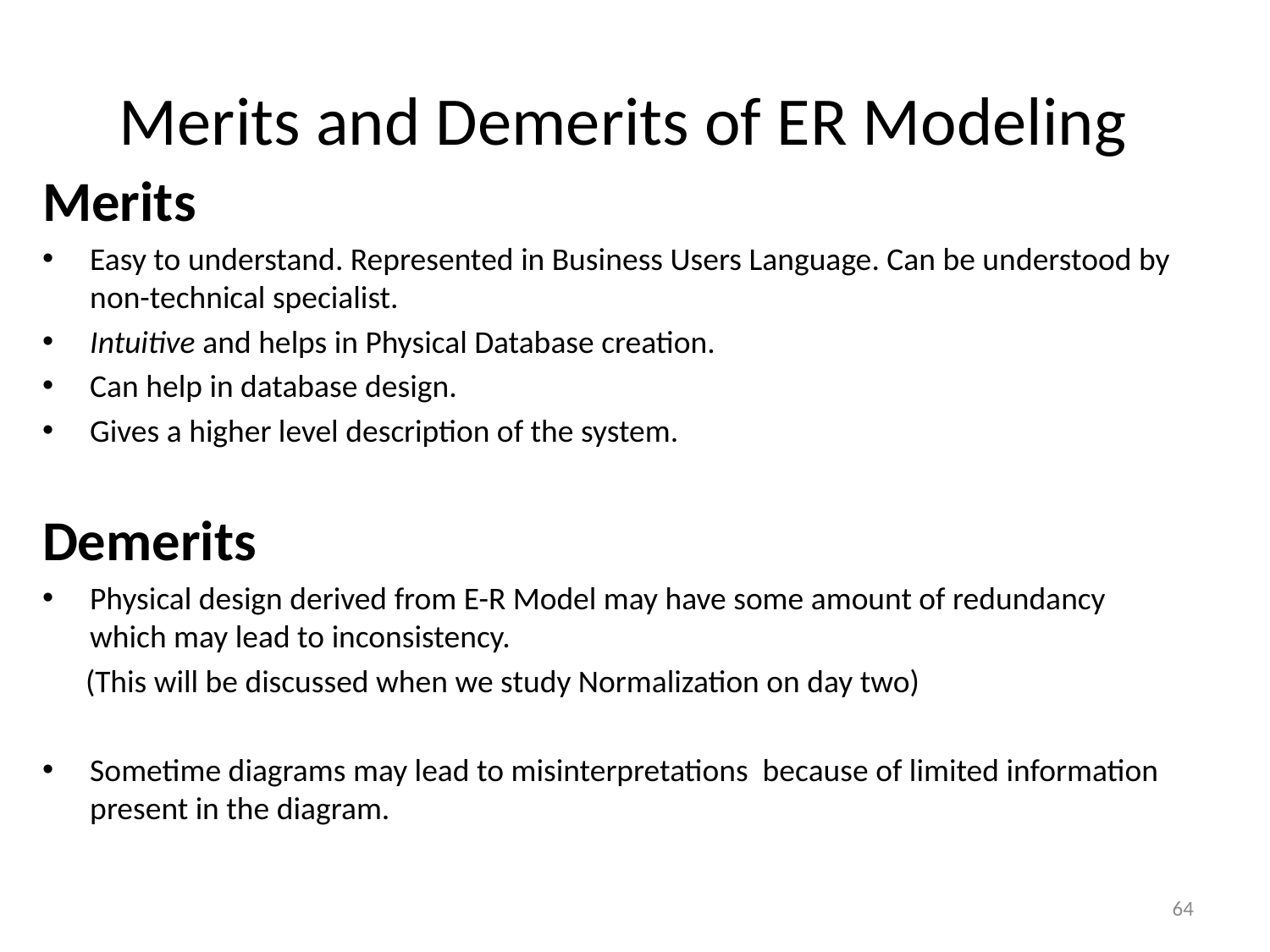

# Merits and Demerits of ER Modeling
Merits
Easy to understand. Represented in Business Users Language. Can be understood by non-technical specialist.
Intuitive and helps in Physical Database creation.
Can help in database design.
Gives a higher level description of the system.

Demerits
Physical design derived from E-R Model may have some amount of redundancy which may lead to inconsistency.
      (This will be discussed when we study Normalization on day two)

Sometime diagrams may lead to misinterpretations  because of limited information present in the diagram.
64